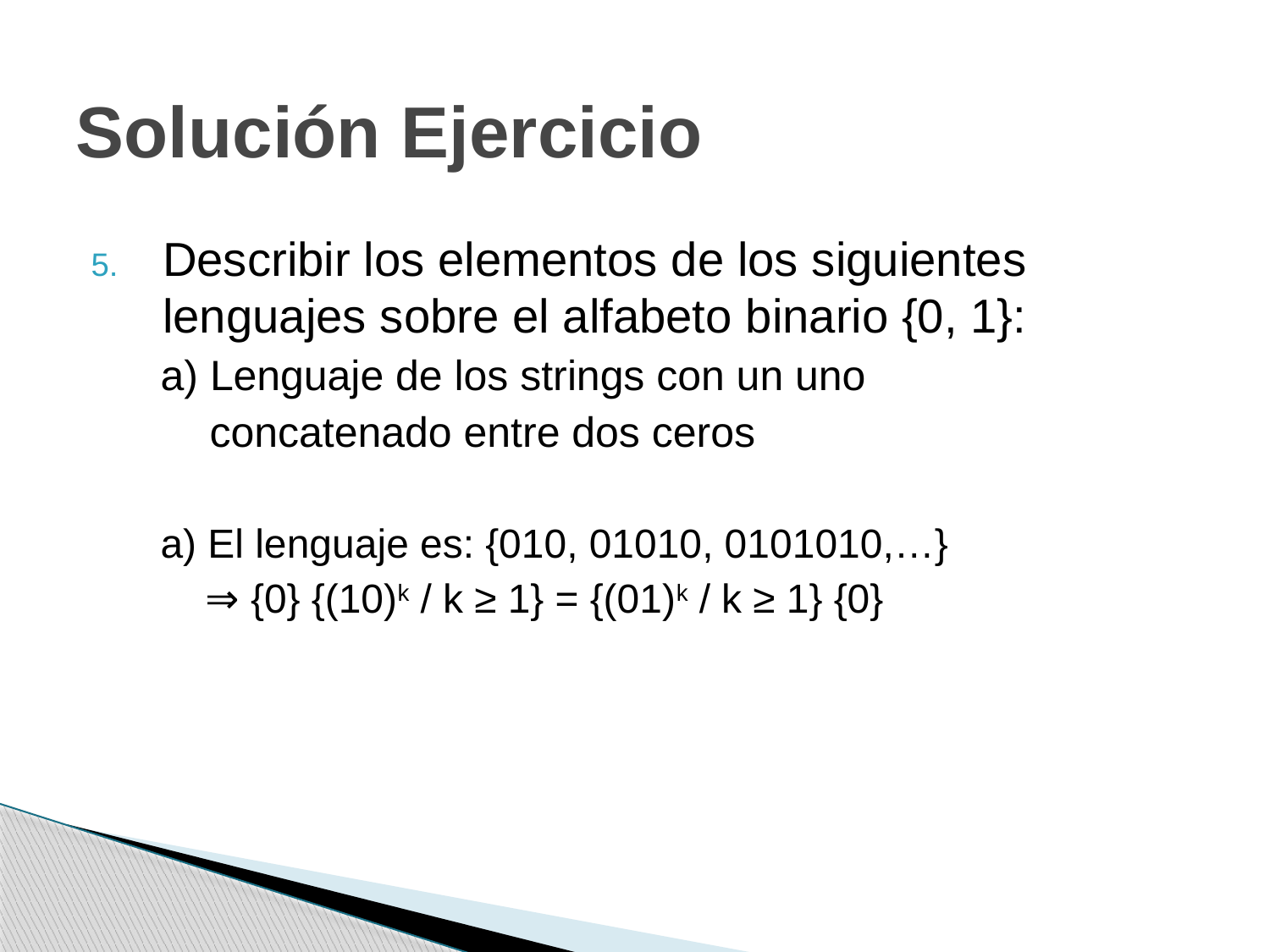

# Solución Ejercicio
Describir los elementos de los siguientes lenguajes sobre el alfabeto binario {0, 1}:
   a) Lenguaje de los strings con un uno
       concatenado entre dos ceros

   a) El lenguaje es: {010, 01010, 0101010,…}
       ⇒ {0} {(10)k / k ≥ 1} = {(01)k / k ≥ 1} {0}